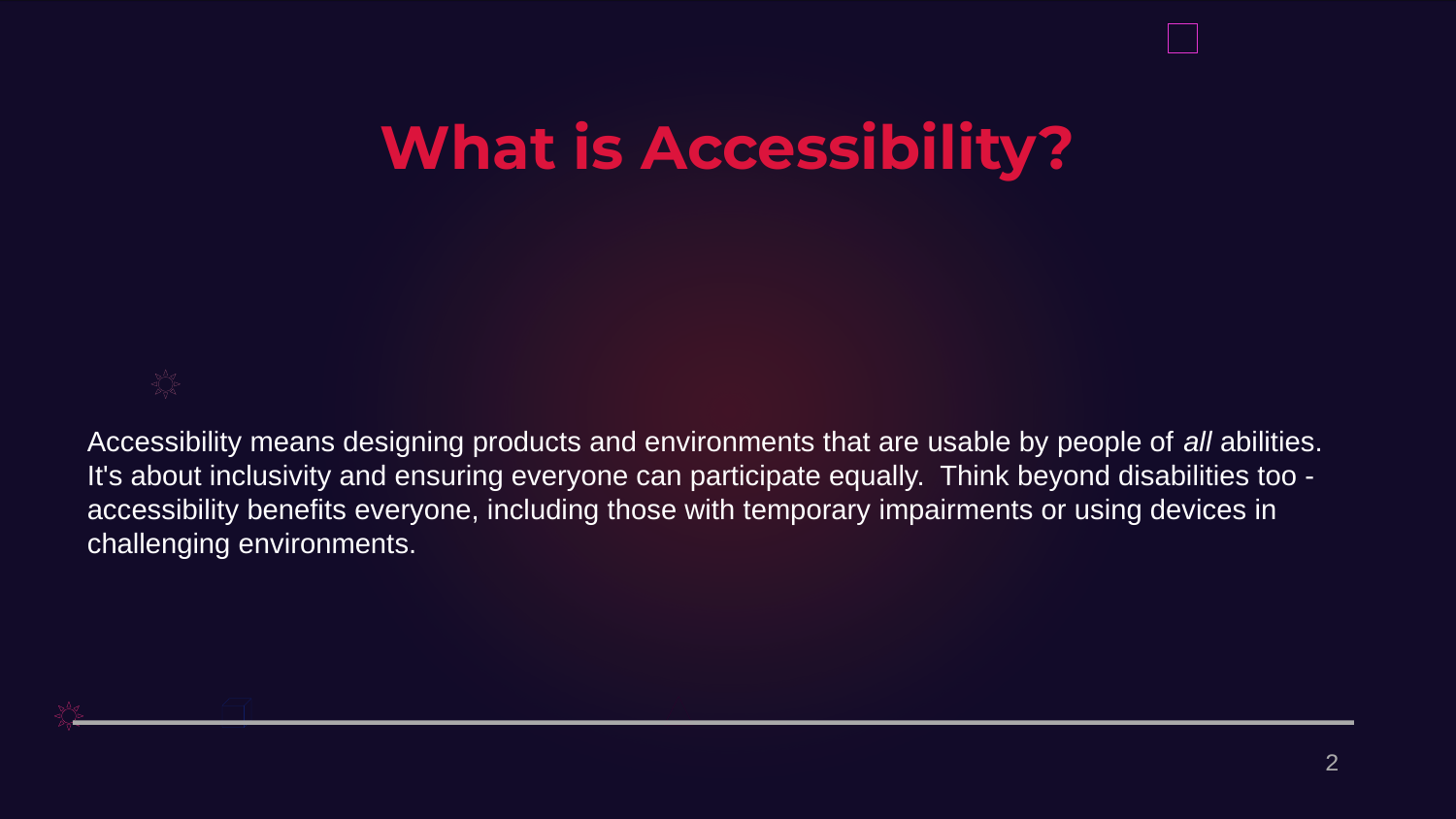

What is Accessibility?
Accessibility means designing products and environments that are usable by people of all abilities.  It's about inclusivity and ensuring everyone can participate equally.  Think beyond disabilities too - accessibility benefits everyone, including those with temporary impairments or using devices in challenging environments.

2